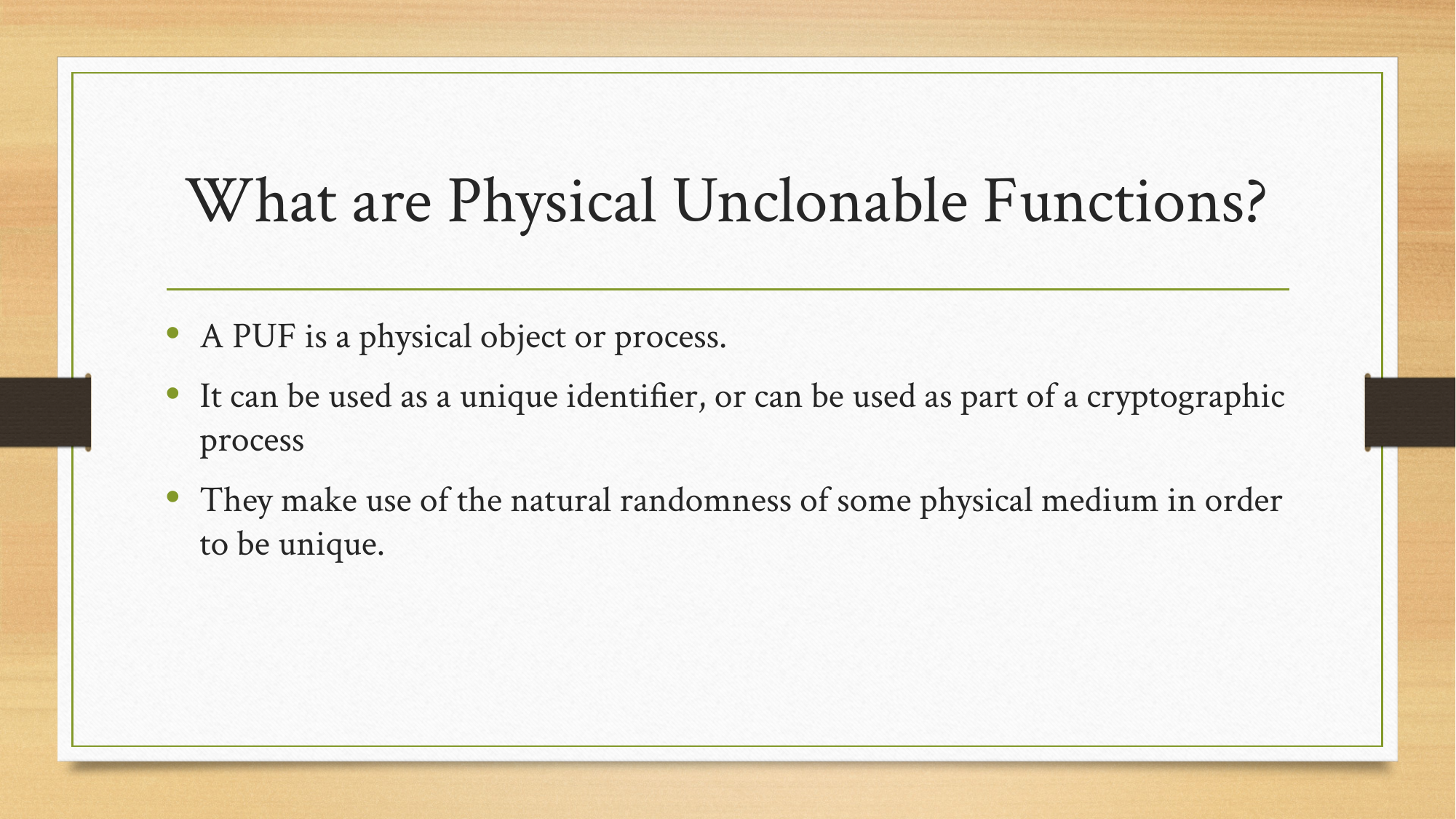

# What are Physical Unclonable Functions?
A PUF is a physical object or process.
It can be used as a unique identifier, or can be used as part of a cryptographic process
They make use of the natural randomness of some physical medium in order to be unique.